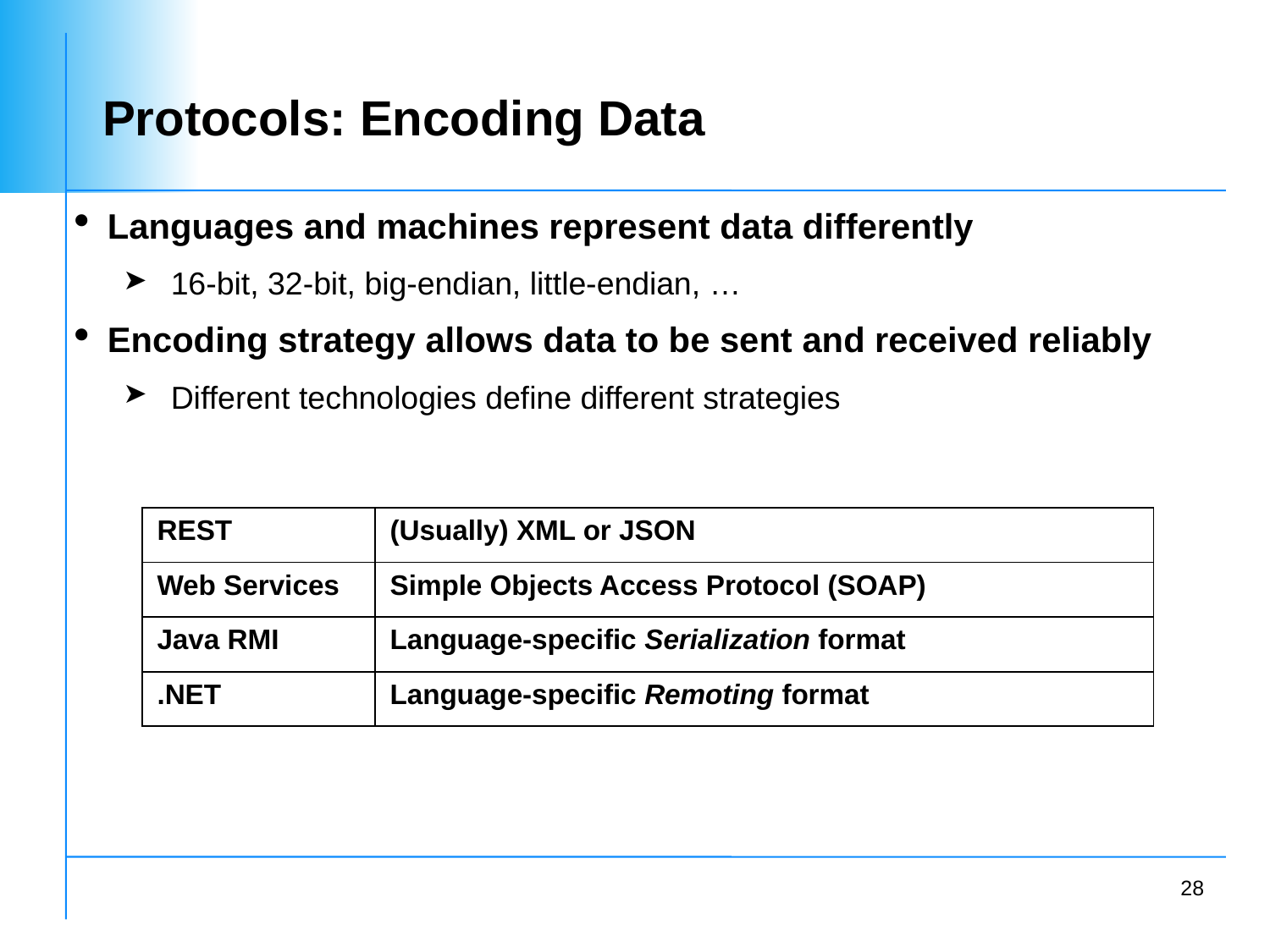

# Protocols: Encoding Data
Languages and machines represent data differently
16-bit, 32-bit, big-endian, little-endian, …
Encoding strategy allows data to be sent and received reliably
Different technologies define different strategies
| REST | (Usually) XML or JSON |
| --- | --- |
| Web Services | Simple Objects Access Protocol (SOAP) |
| Java RMI | Language-specific Serialization format |
| .NET | Language-specific Remoting format |